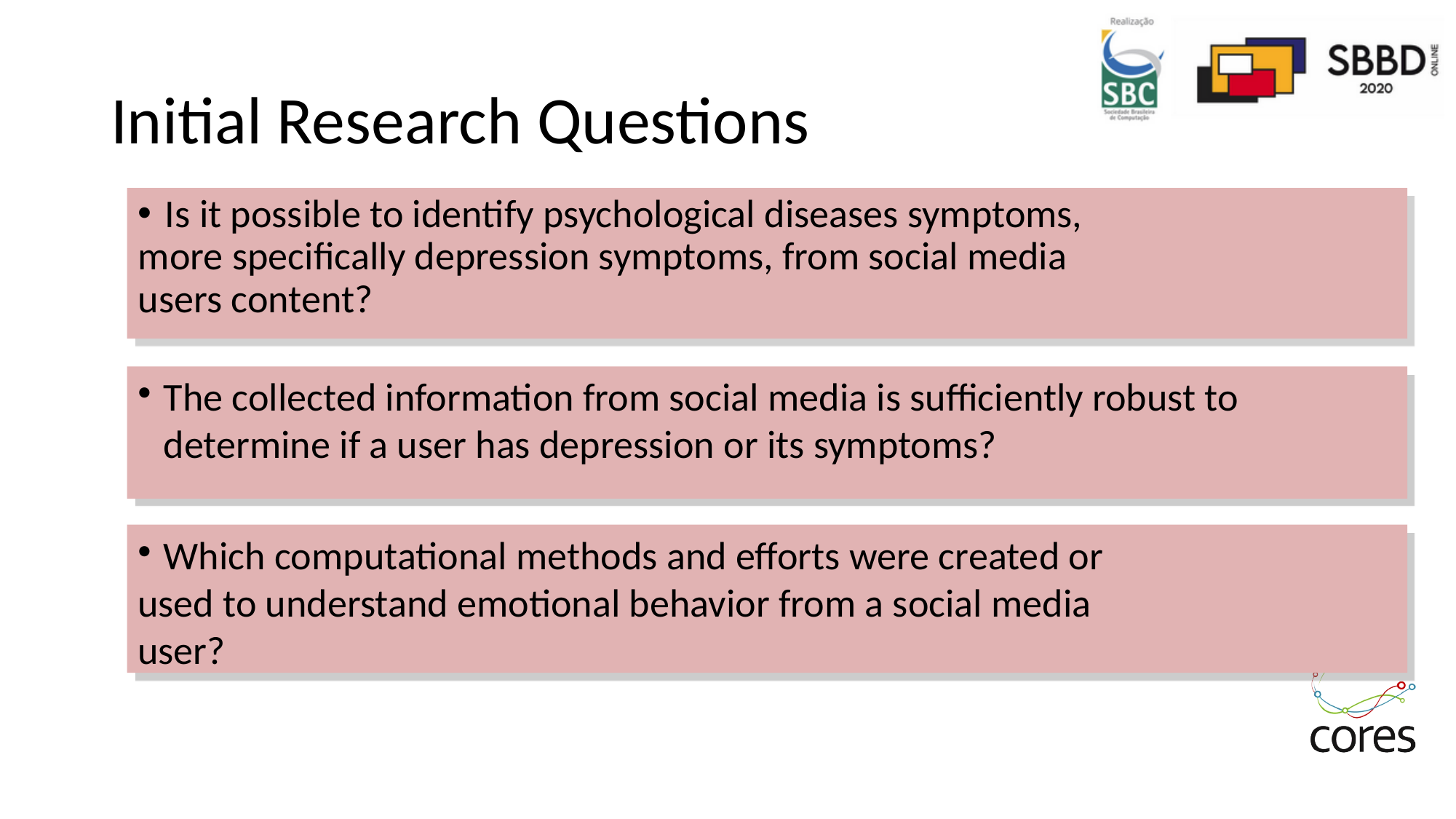

Initial Research Questions
Is it possible to identify psychological diseases symptoms,
more specifically depression symptoms, from social media
users content?
The collected information from social media is sufficiently robust to determine if a user has depression or its symptoms?
Which computational methods and efforts were created or
used to understand emotional behavior from a social media
user?